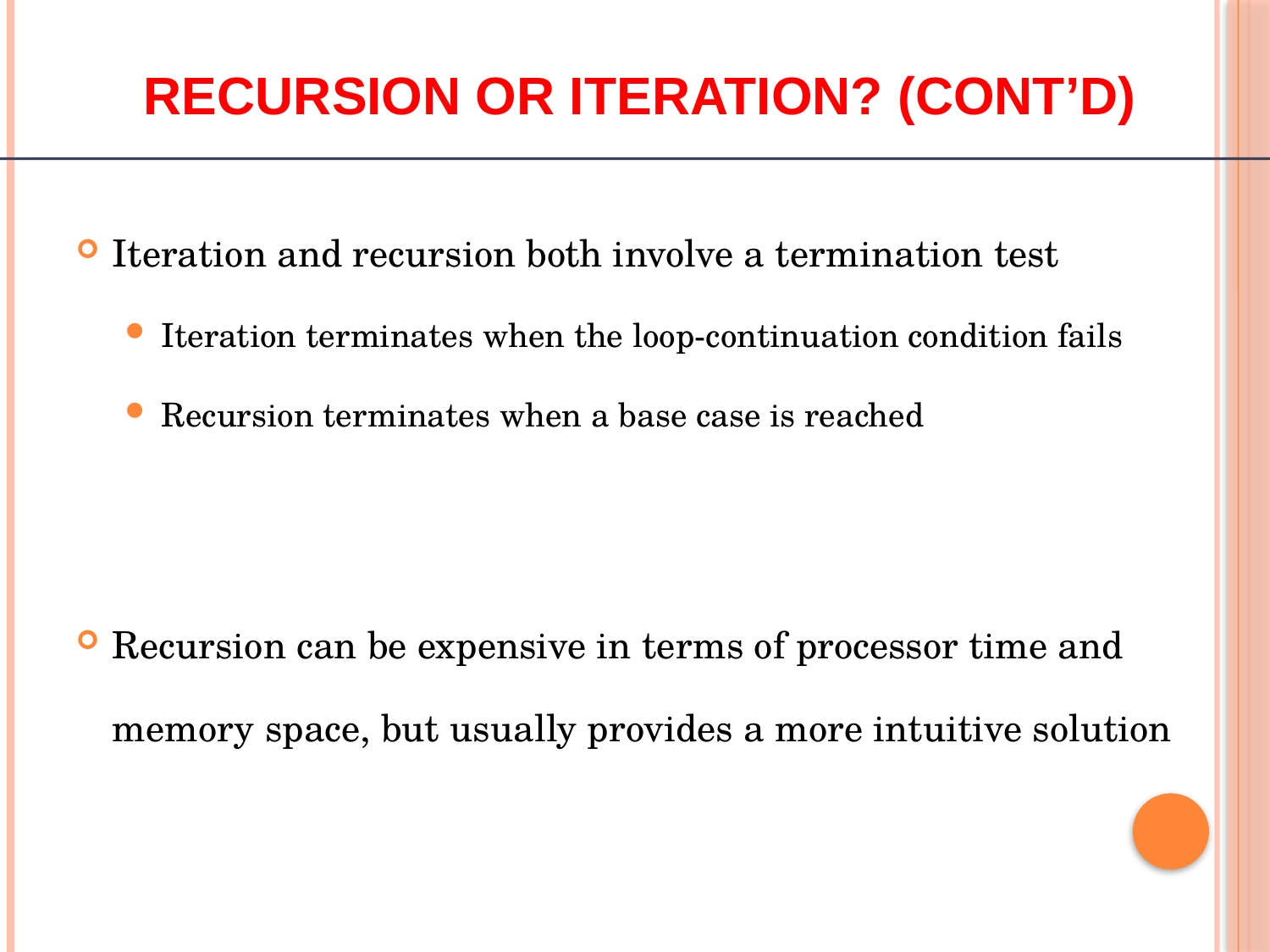

Recursion or Iteration? (Cont’d)

Iteration and recursion both involve a termination test
Iteration terminates when the loop-continuation condition fails
Recursion terminates when a base case is reached

Recursion can be expensive in terms of processor time and memory space, but usually provides a more intuitive solution